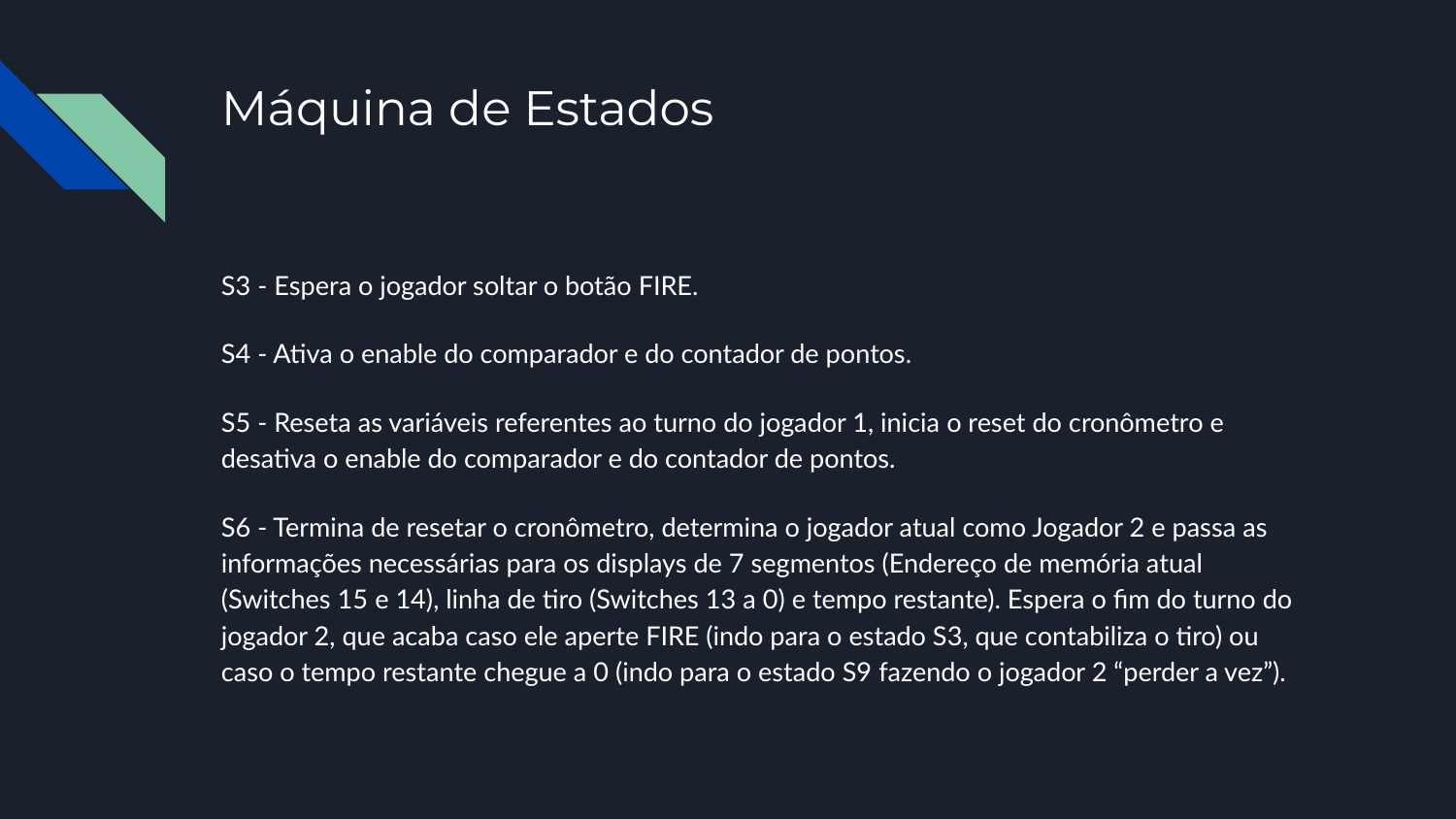

# Máquina de Estados
S3 - Espera o jogador soltar o botão FIRE.
S4 - Ativa o enable do comparador e do contador de pontos.
S5 - Reseta as variáveis referentes ao turno do jogador 1, inicia o reset do cronômetro e desativa o enable do comparador e do contador de pontos.
S6 - Termina de resetar o cronômetro, determina o jogador atual como Jogador 2 e passa as informações necessárias para os displays de 7 segmentos (Endereço de memória atual (Switches 15 e 14), linha de tiro (Switches 13 a 0) e tempo restante). Espera o fim do turno do jogador 2, que acaba caso ele aperte FIRE (indo para o estado S3, que contabiliza o tiro) ou caso o tempo restante chegue a 0 (indo para o estado S9 fazendo o jogador 2 “perder a vez”).